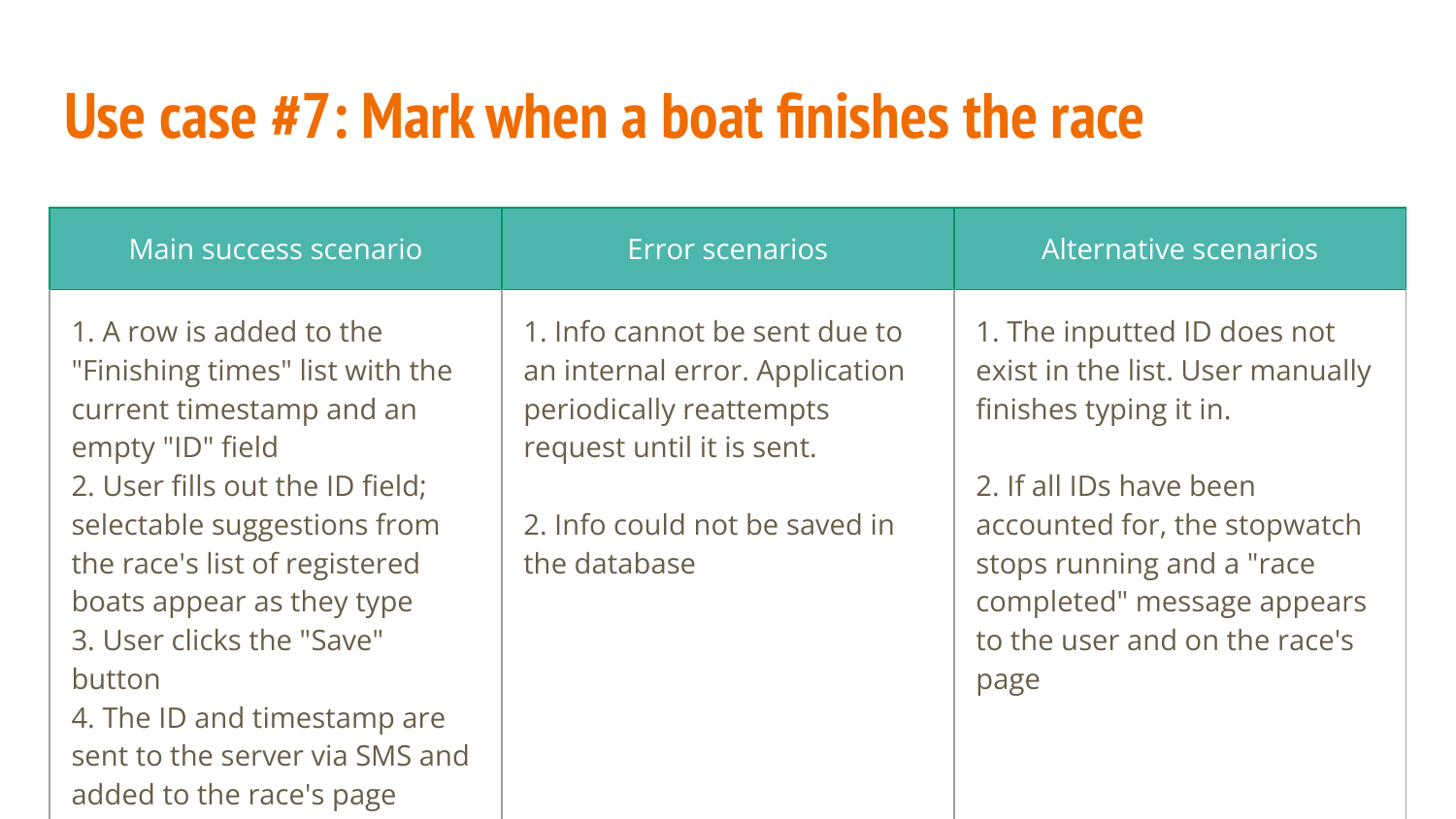

# Use case #7: Mark when a boat finishes the race
| Main success scenario | Error scenarios | Alternative scenarios |
| --- | --- | --- |
| 1. A row is added to the "Finishing times" list with the current timestamp and an empty "ID" field 2. User fills out the ID field; selectable suggestions from the race's list of registered boats appear as they type 3. User clicks the "Save" button 4. The ID and timestamp are sent to the server via SMS and added to the race's page | 1. Info cannot be sent due to an internal error. Application periodically reattempts request until it is sent. 2. Info could not be saved in the database | 1. The inputted ID does not exist in the list. User manually finishes typing it in. 2. If all IDs have been accounted for, the stopwatch stops running and a "race completed" message appears to the user and on the race's page |